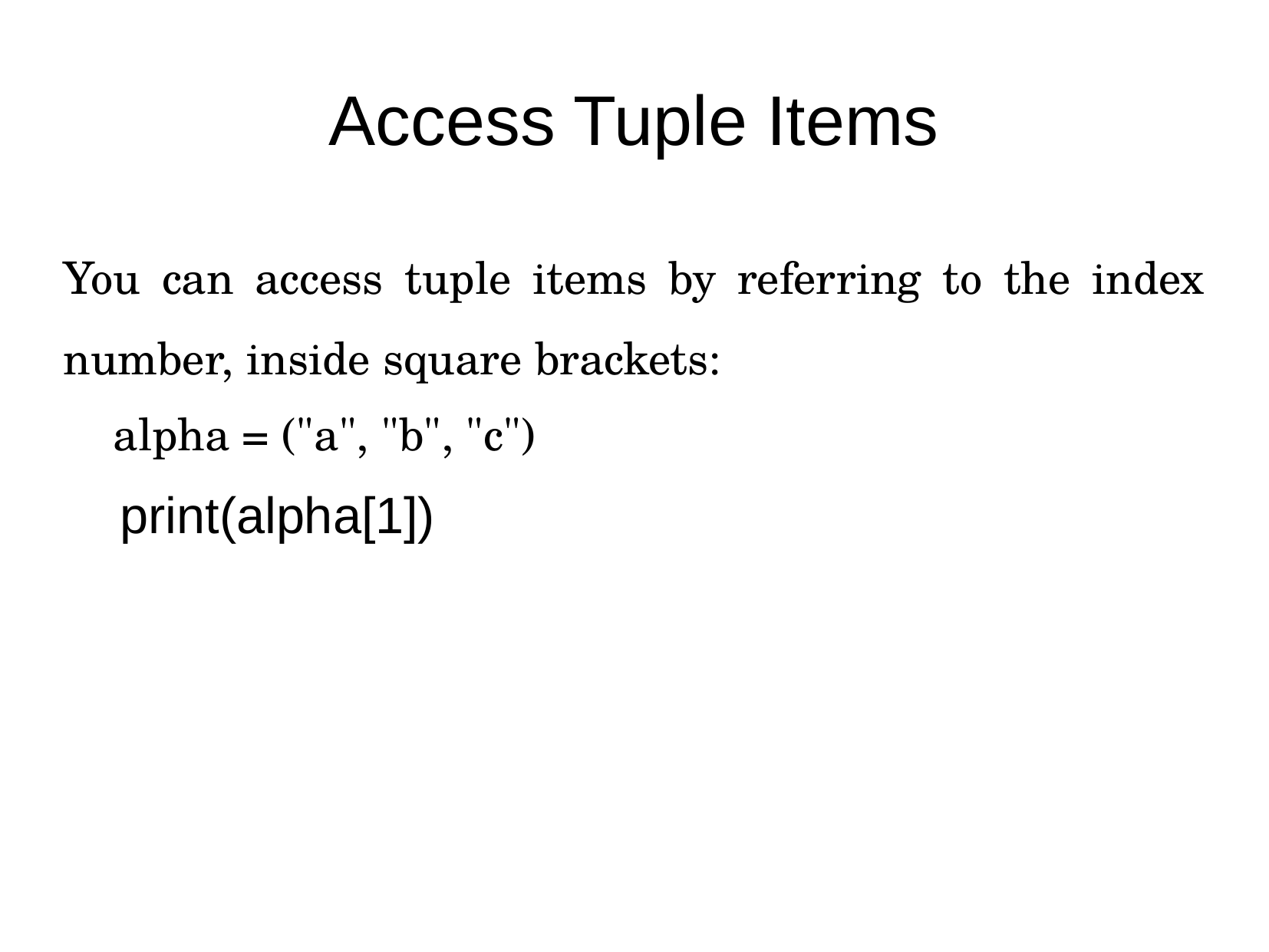

Access Tuple Items
You can access tuple items by referring to the index number, inside square brackets:
    alpha = ("a", "b", "c")
    print(alpha[1])